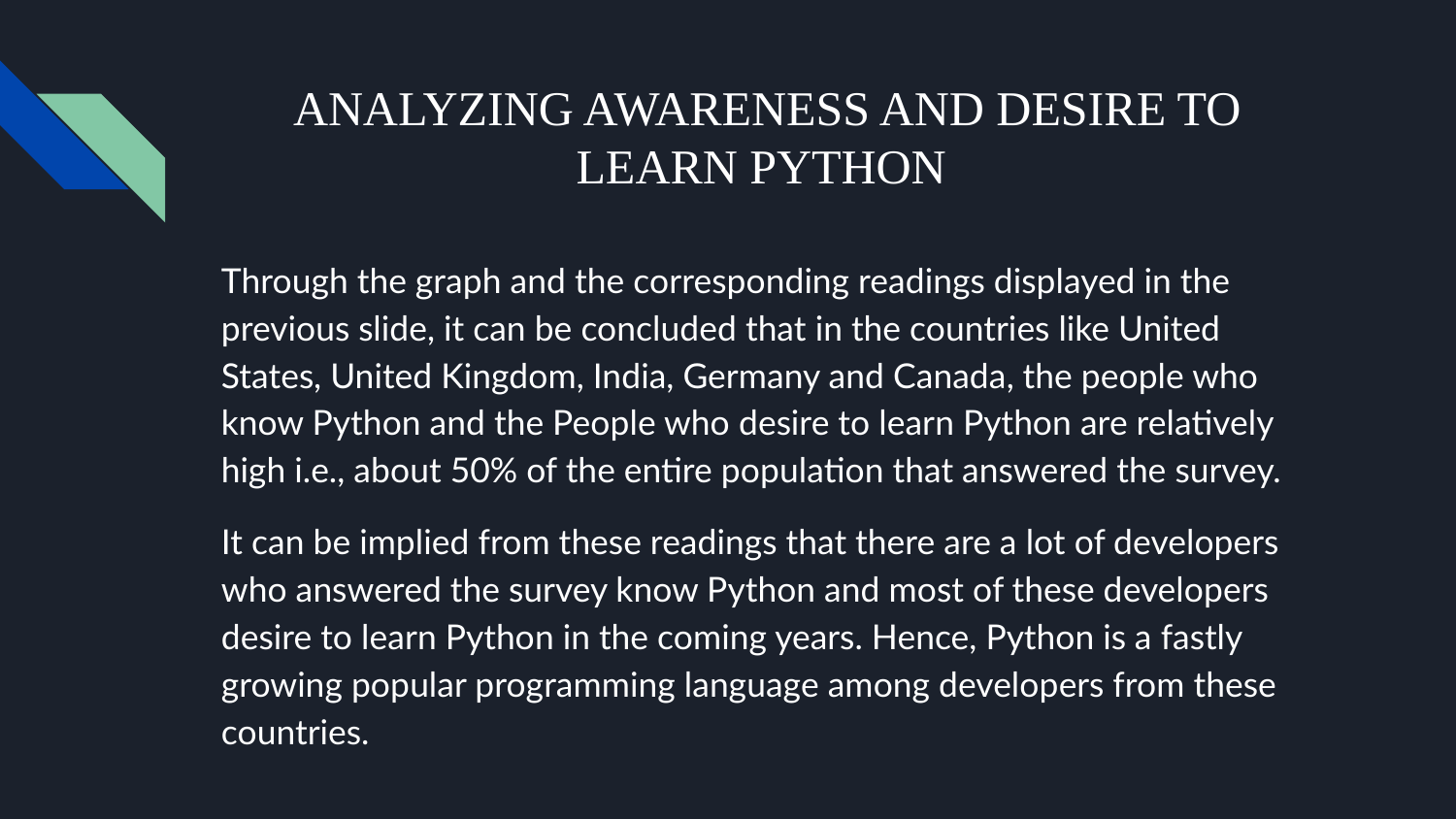

# ANALYZING AWARENESS AND DESIRE TO LEARN PYTHON

Through the graph and the corresponding readings displayed in the previous slide, it can be concluded that in the countries like United States, United Kingdom, India, Germany and Canada, the people who know Python and the People who desire to learn Python are relatively high i.e., about 50% of the entire population that answered the survey.
It can be implied from these readings that there are a lot of developers who answered the survey know Python and most of these developers desire to learn Python in the coming years. Hence, Python is a fastly growing popular programming language among developers from these countries.